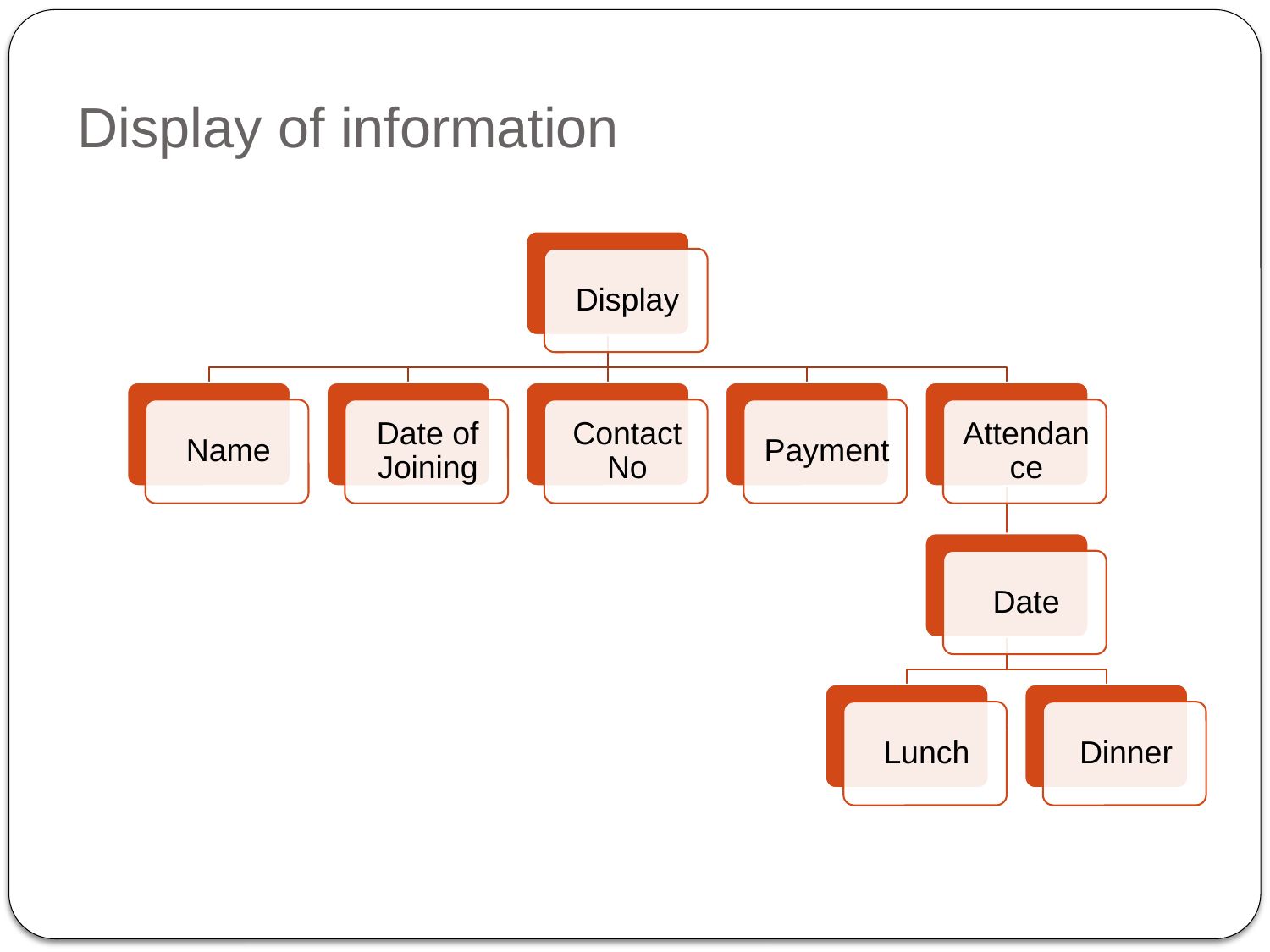

# Display of information
Display
Name
Date of Joining
Contact No
Payment
Attendance
Date
Lunch
Dinner